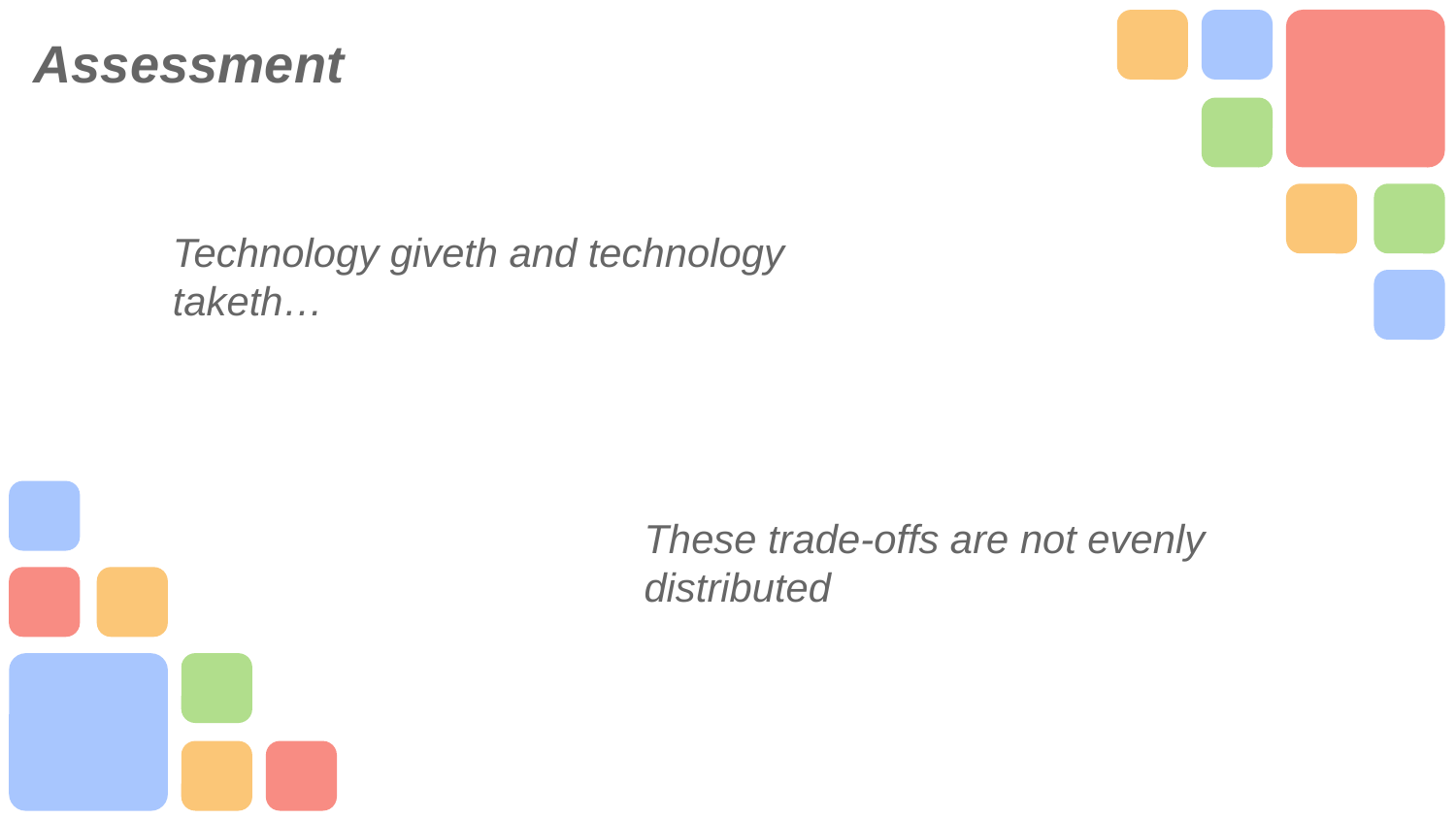

Assessment

Technology giveth and technology taketh…

These trade-offs are not evenly distributed